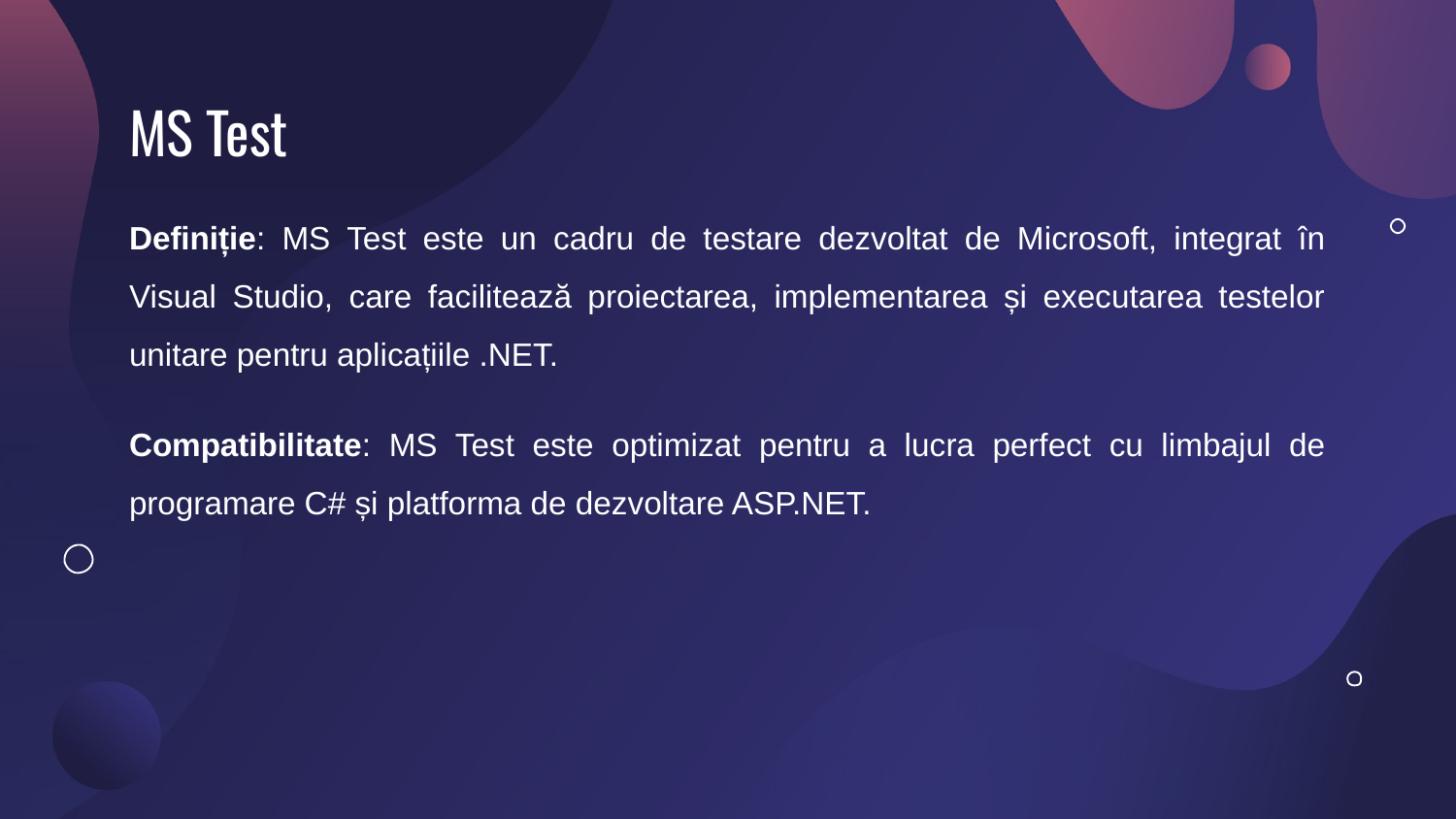

# MS Test
Definiție: MS Test este un cadru de testare dezvoltat de Microsoft, integrat în Visual Studio, care facilitează proiectarea, implementarea și executarea testelor unitare pentru aplicațiile .NET.
Compatibilitate: MS Test este optimizat pentru a lucra perfect cu limbajul de programare C# și platforma de dezvoltare ASP.NET.